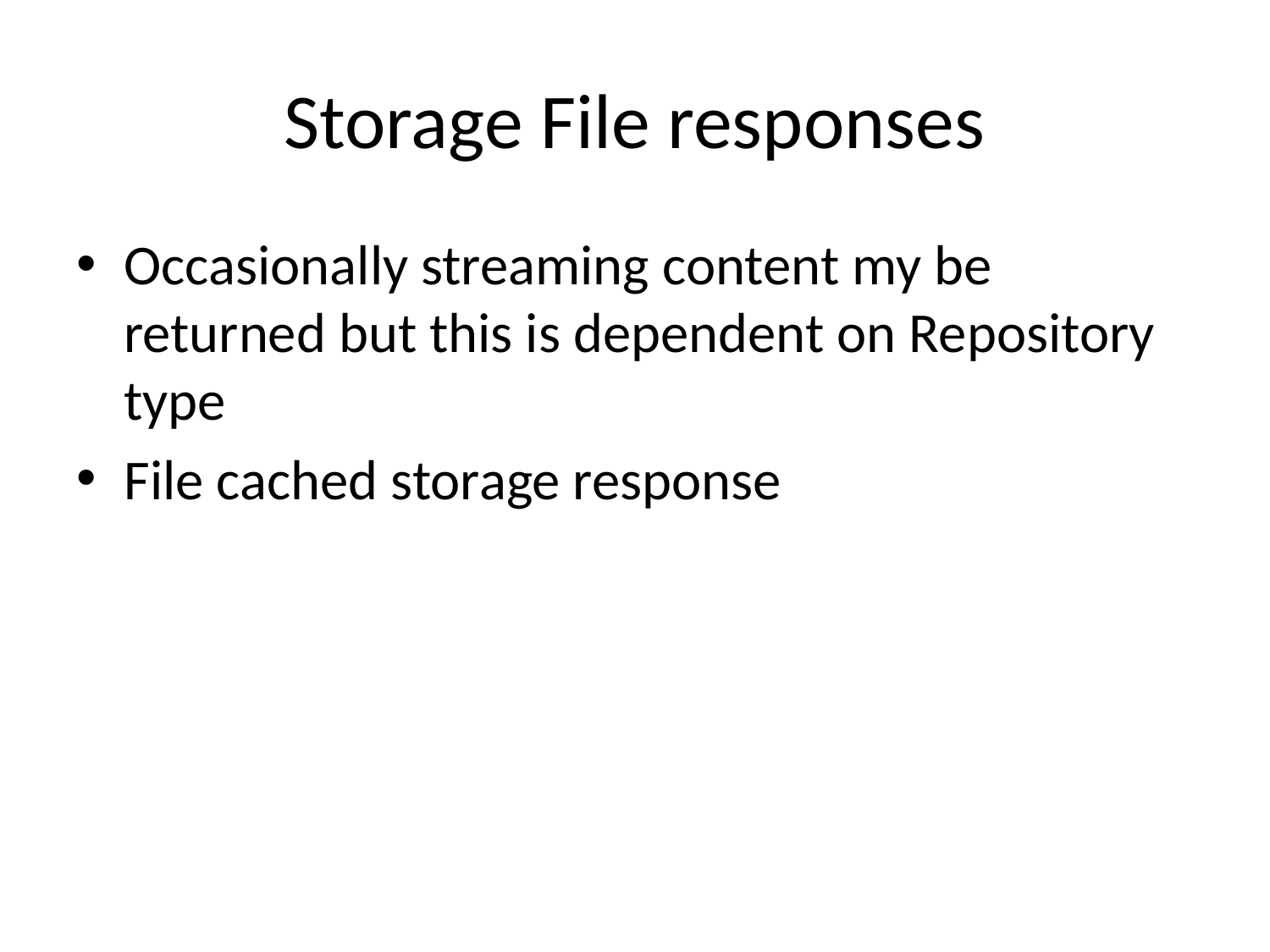

# Storage File responses
Occasionally streaming content my be returned but this is dependent on Repository type
File cached storage response